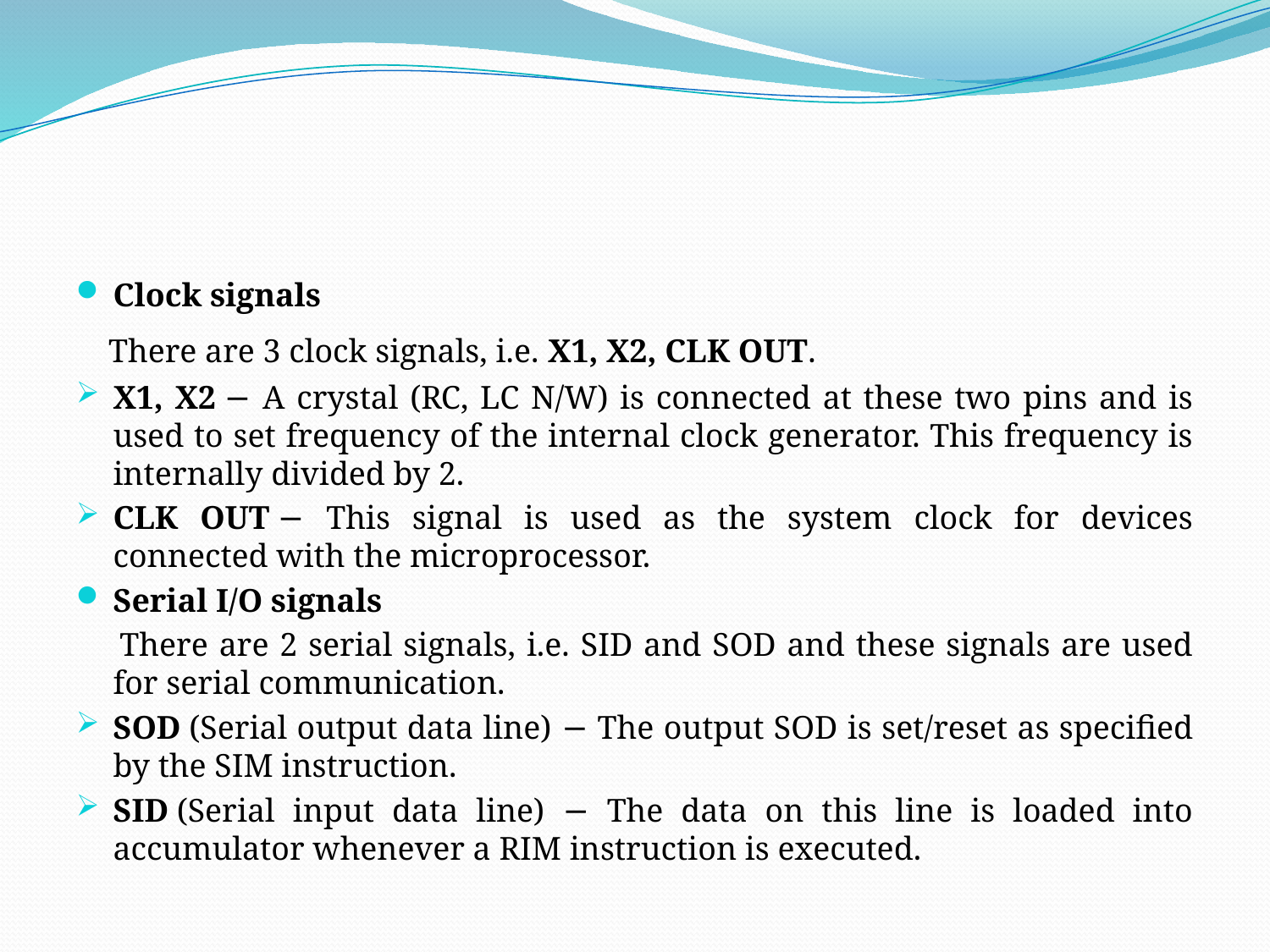

#
Clock signals
   There are 3 clock signals, i.e. X1, X2, CLK OUT.
X1, X2 − A crystal (RC, LC N/W) is connected at these two pins and is used to set frequency of the internal clock generator. This frequency is internally divided by 2.
CLK OUT − This signal is used as the system clock for devices connected with the microprocessor.
Serial I/O signals
    There are 2 serial signals, i.e. SID and SOD and these signals are used for serial communication.
SOD (Serial output data line) − The output SOD is set/reset as specified by the SIM instruction.
SID (Serial input data line) − The data on this line is loaded into accumulator whenever a RIM instruction is executed.